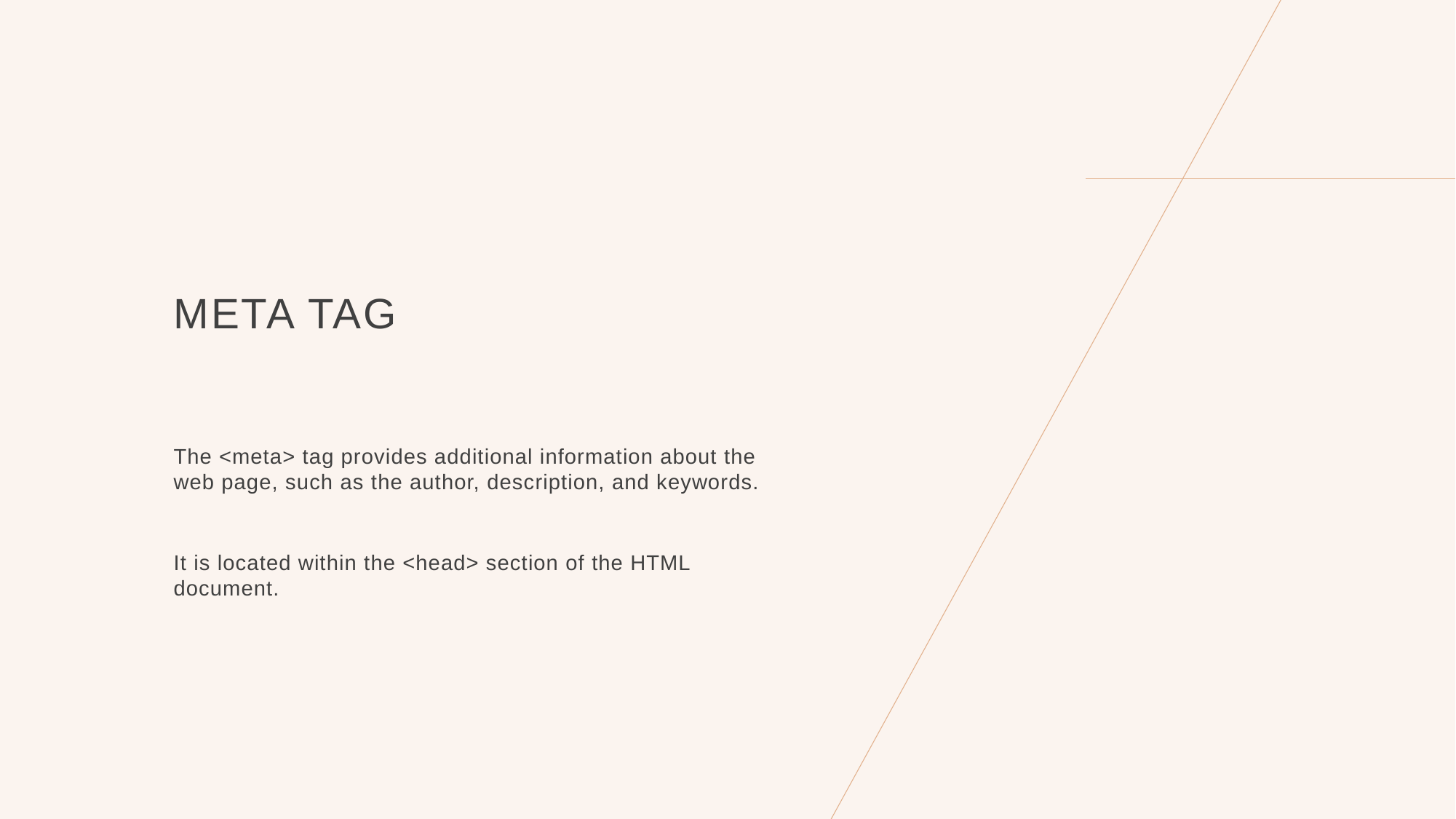

# Meta tag
The <meta> tag provides additional information about the web page, such as the author, description, and keywords.

It is located within the <head> section of the HTML document.